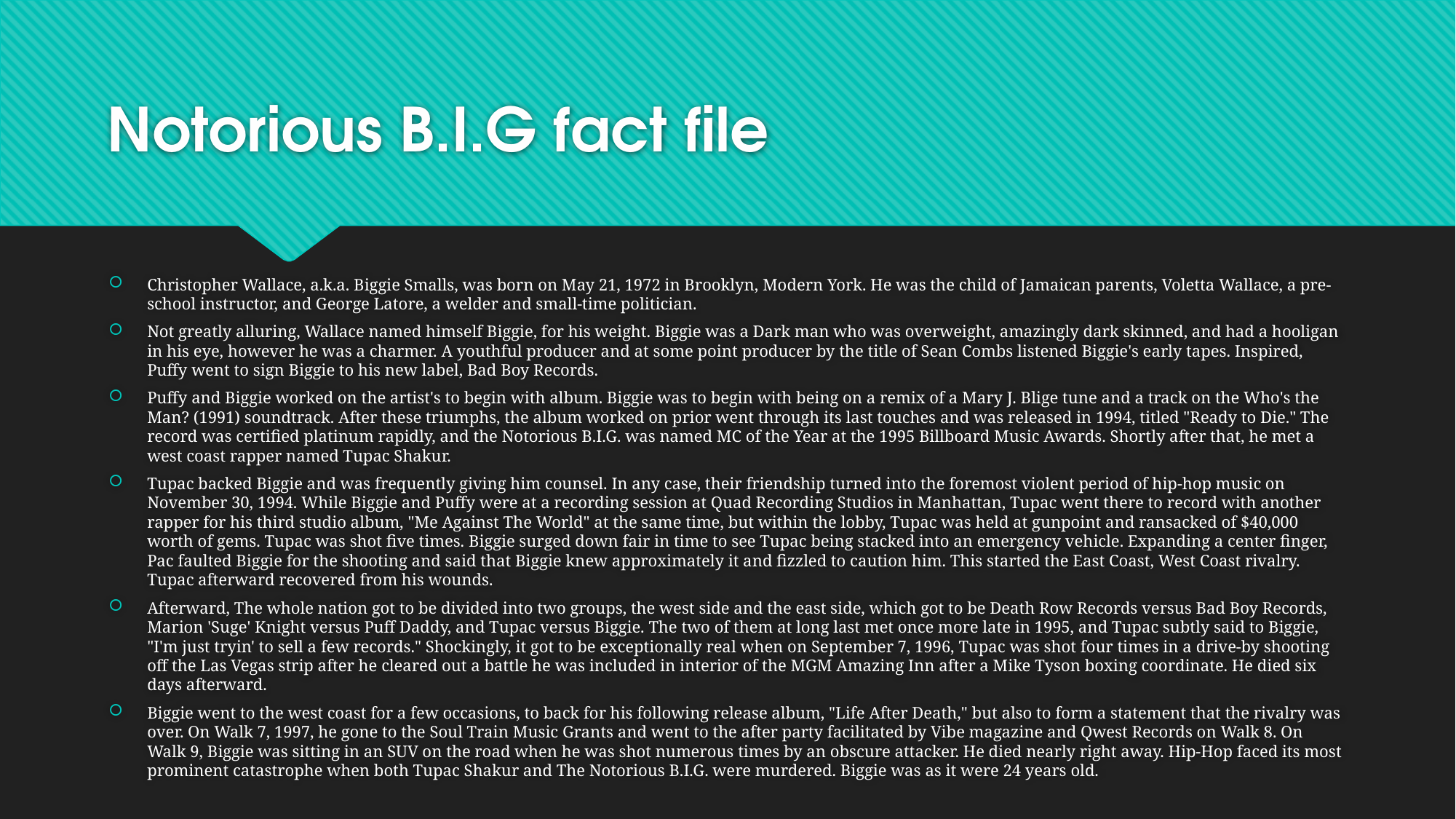

# Notorious B.I.G fact file
Christopher Wallace, a.k.a. Biggie Smalls, was born on May 21, 1972 in Brooklyn, Modern York. He was the child of Jamaican parents, Voletta Wallace, a pre-school instructor, and George Latore, a welder and small-time politician.
Not greatly alluring, Wallace named himself Biggie, for his weight. Biggie was a Dark man who was overweight, amazingly dark skinned, and had a hooligan in his eye, however he was a charmer. A youthful producer and at some point producer by the title of Sean Combs listened Biggie's early tapes. Inspired, Puffy went to sign Biggie to his new label, Bad Boy Records.
Puffy and Biggie worked on the artist's to begin with album. Biggie was to begin with being on a remix of a Mary J. Blige tune and a track on the Who's the Man? (1991) soundtrack. After these triumphs, the album worked on prior went through its last touches and was released in 1994, titled "Ready to Die." The record was certified platinum rapidly, and the Notorious B.I.G. was named MC of the Year at the 1995 Billboard Music Awards. Shortly after that, he met a west coast rapper named Tupac Shakur.
Tupac backed Biggie and was frequently giving him counsel. In any case, their friendship turned into the foremost violent period of hip-hop music on November 30, 1994. While Biggie and Puffy were at a recording session at Quad Recording Studios in Manhattan, Tupac went there to record with another rapper for his third studio album, "Me Against The World" at the same time, but within the lobby, Tupac was held at gunpoint and ransacked of $40,000 worth of gems. Tupac was shot five times. Biggie surged down fair in time to see Tupac being stacked into an emergency vehicle. Expanding a center finger, Pac faulted Biggie for the shooting and said that Biggie knew approximately it and fizzled to caution him. This started the East Coast, West Coast rivalry. Tupac afterward recovered from his wounds.
Afterward, The whole nation got to be divided into two groups, the west side and the east side, which got to be Death Row Records versus Bad Boy Records, Marion 'Suge' Knight versus Puff Daddy, and Tupac versus Biggie. The two of them at long last met once more late in 1995, and Tupac subtly said to Biggie, "I'm just tryin' to sell a few records." Shockingly, it got to be exceptionally real when on September 7, 1996, Tupac was shot four times in a drive-by shooting off the Las Vegas strip after he cleared out a battle he was included in interior of the MGM Amazing Inn after a Mike Tyson boxing coordinate. He died six days afterward.
Biggie went to the west coast for a few occasions, to back for his following release album, "Life After Death," but also to form a statement that the rivalry was over. On Walk 7, 1997, he gone to the Soul Train Music Grants and went to the after party facilitated by Vibe magazine and Qwest Records on Walk 8. On Walk 9, Biggie was sitting in an SUV on the road when he was shot numerous times by an obscure attacker. He died nearly right away. Hip-Hop faced its most prominent catastrophe when both Tupac Shakur and The Notorious B.I.G. were murdered. Biggie was as it were 24 years old.